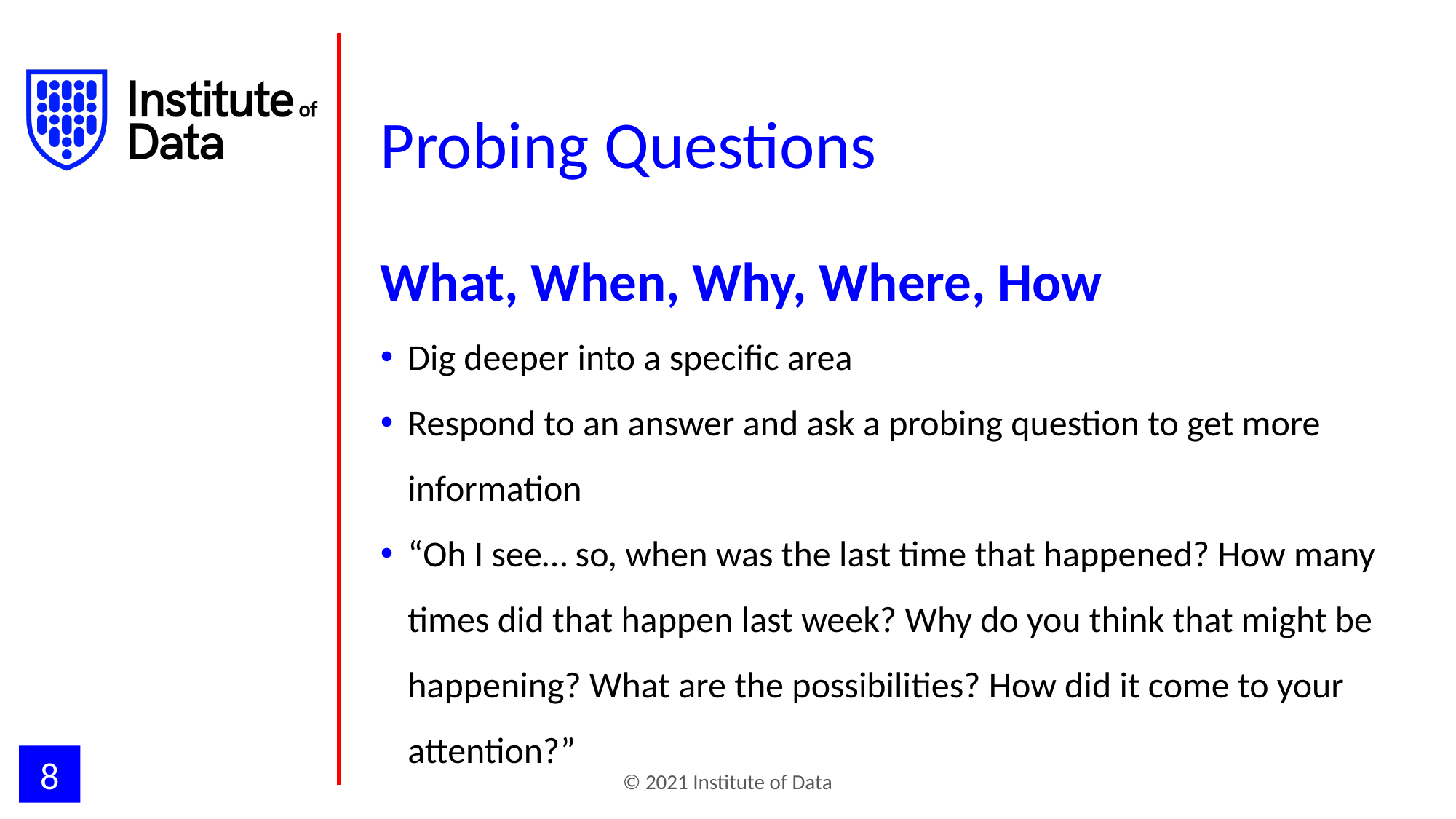

# Probing Questions
What, When, Why, Where, How
Dig deeper into a specific area
Respond to an answer and ask a probing question to get more information
“Oh I see… so, when was the last time that happened? How many times did that happen last week? Why do you think that might be happening? What are the possibilities? How did it come to your attention?”